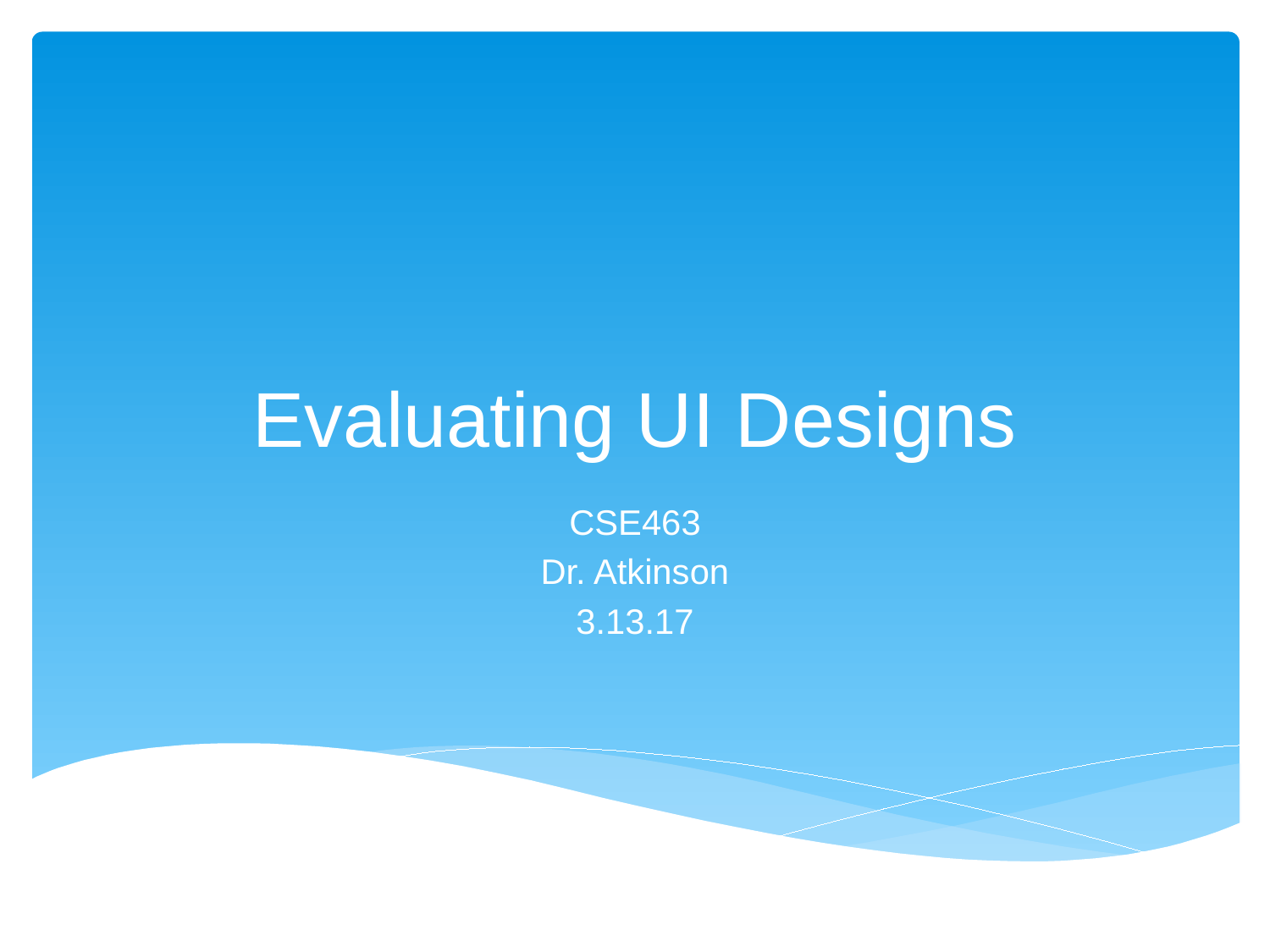

# Evaluating UI Designs
CSE463
Dr. Atkinson
3.13.17